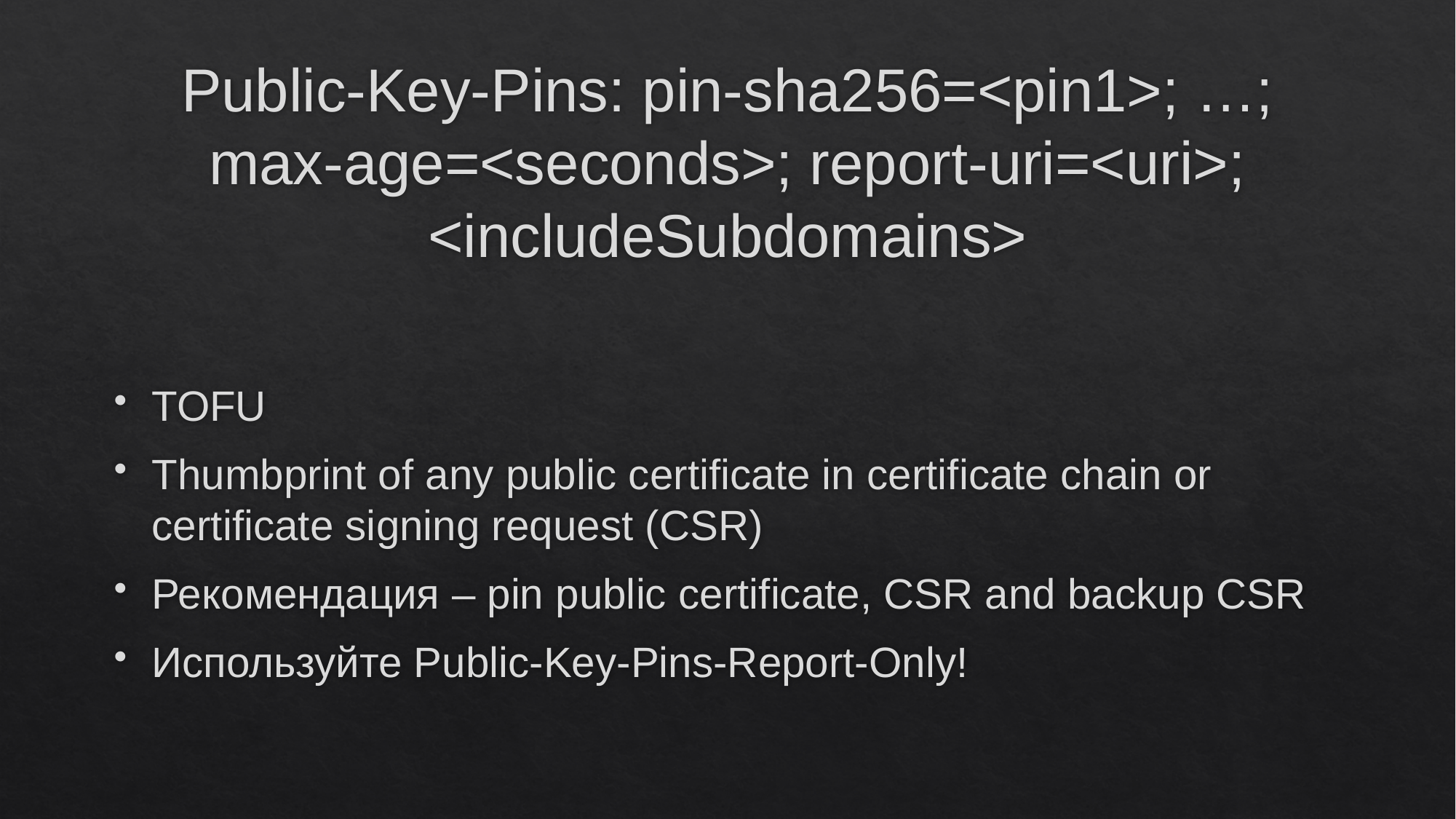

# Public-Key-Pins: pin-sha256=<pin1>; …; max-age=<seconds>; report-uri=<uri>; <includeSubdomains>
TOFU
Thumbprint of any public certificate in certificate chain or certificate signing request (CSR)
Рекомендация – pin public certificate, CSR and backup CSR
Используйте Public-Key-Pins-Report-Only!